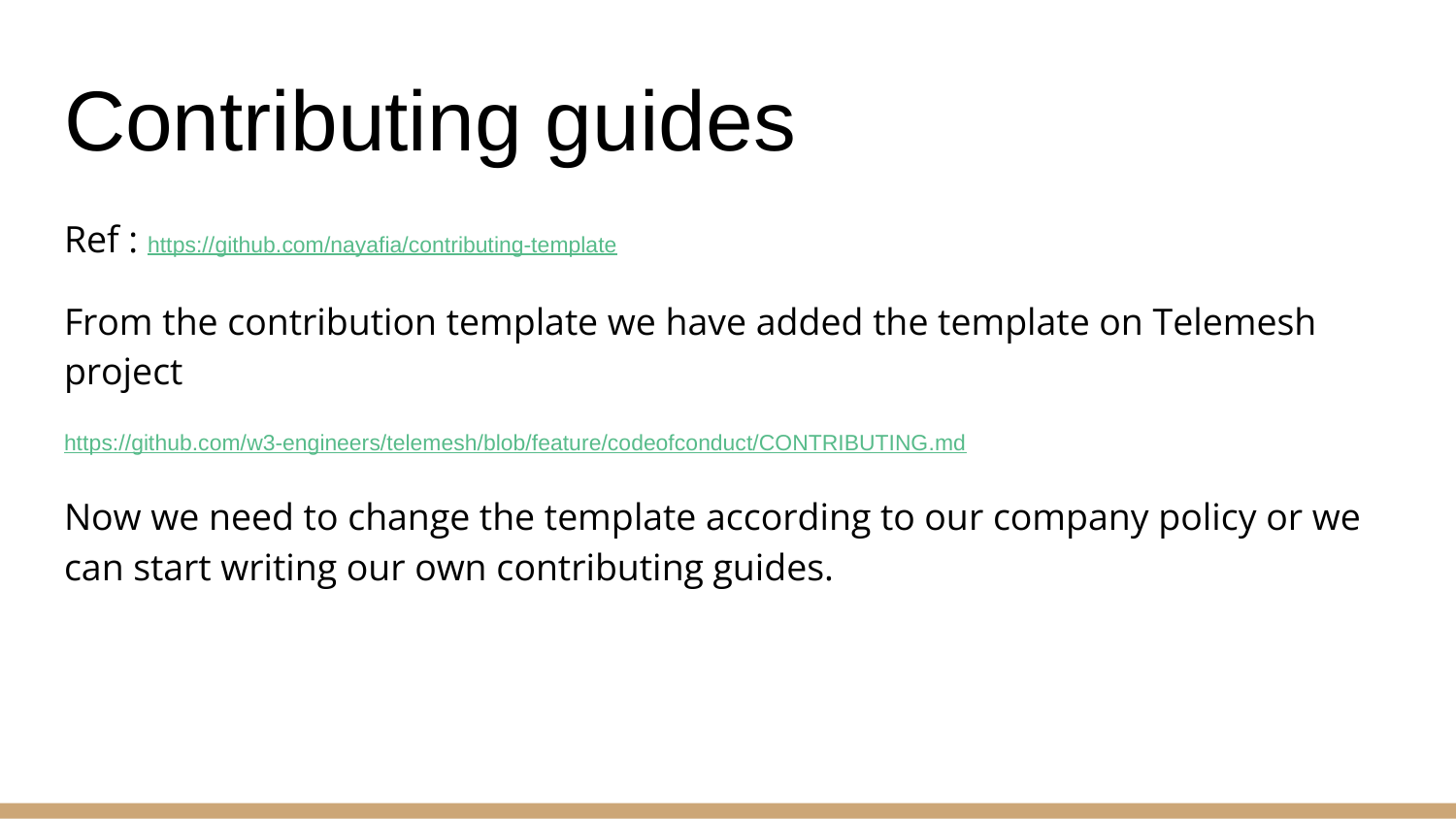

# Contributing guides
Ref : https://github.com/nayafia/contributing-template
From the contribution template we have added the template on Telemesh project
https://github.com/w3-engineers/telemesh/blob/feature/codeofconduct/CONTRIBUTING.md
Now we need to change the template according to our company policy or we can start writing our own contributing guides.